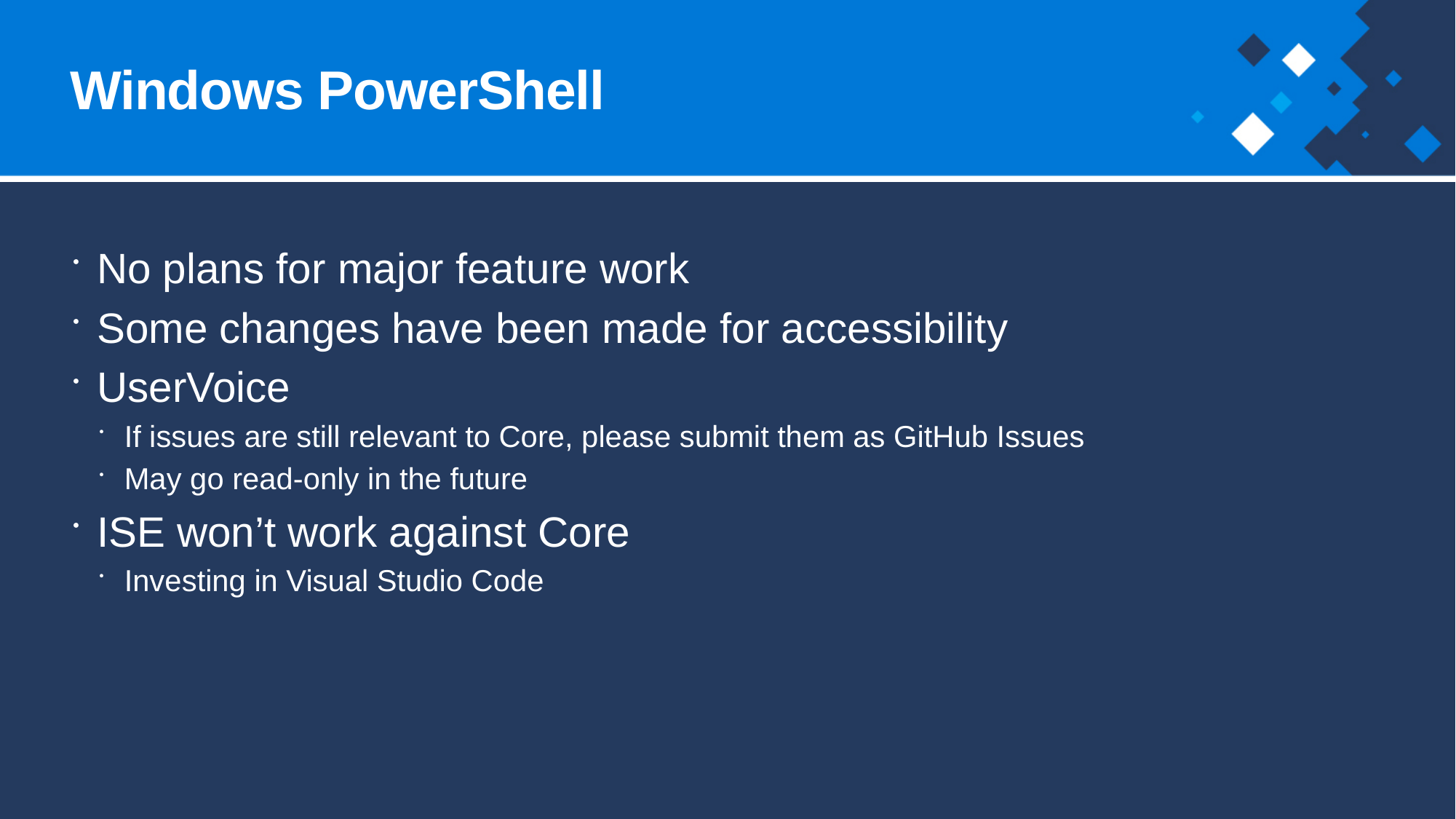

# Windows PowerShell
No plans for major feature work
Some changes have been made for accessibility
UserVoice
If issues are still relevant to Core, please submit them as GitHub Issues
May go read-only in the future
ISE won’t work against Core
Investing in Visual Studio Code